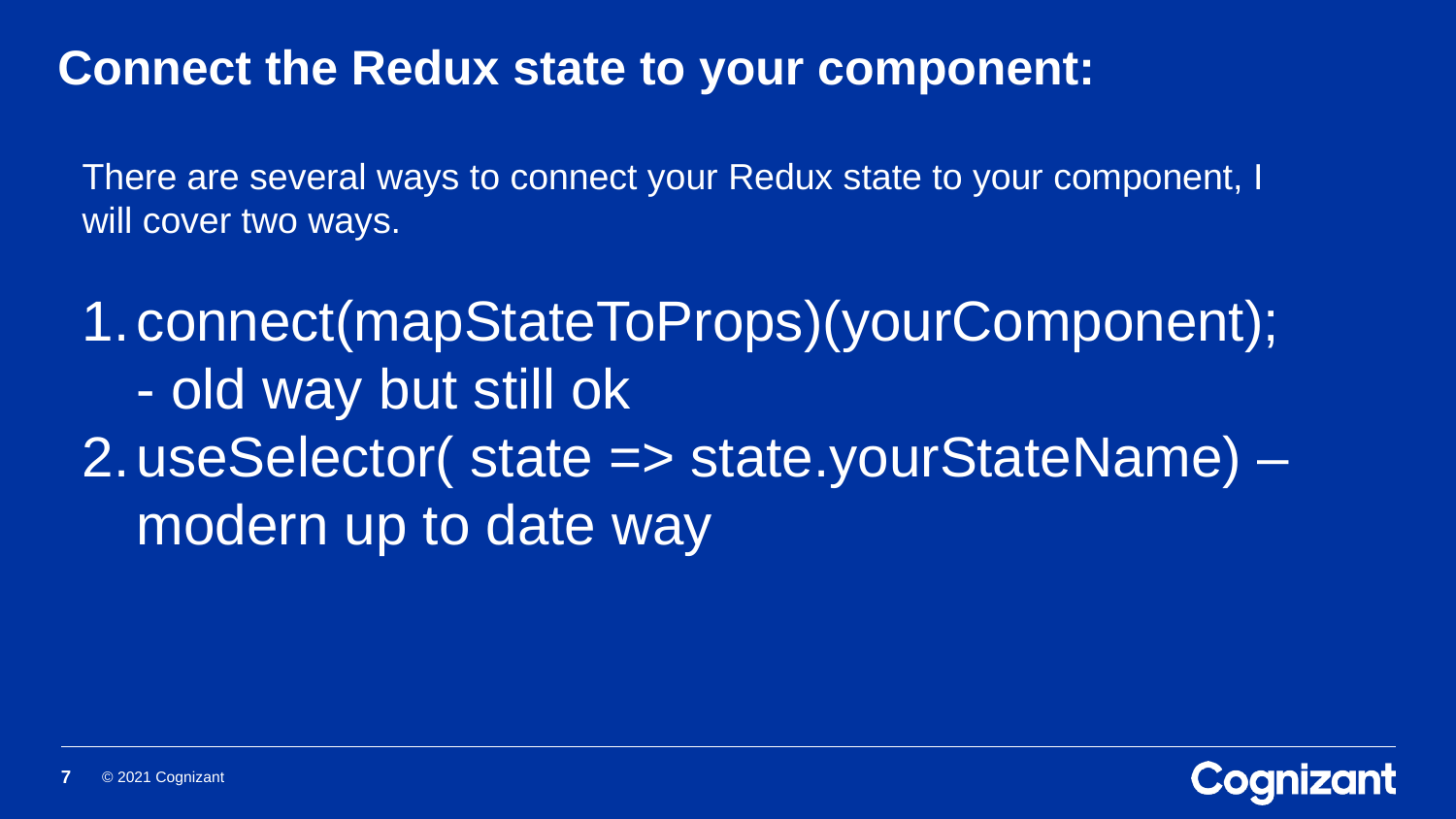

# Connect the Redux state to your component:
There are several ways to connect your Redux state to your component, I will cover two ways.

connect(mapStateToProps)(yourComponent); - old way but still ok
useSelector( state => state.yourStateName) – modern up to date way
7
© 2021 Cognizant